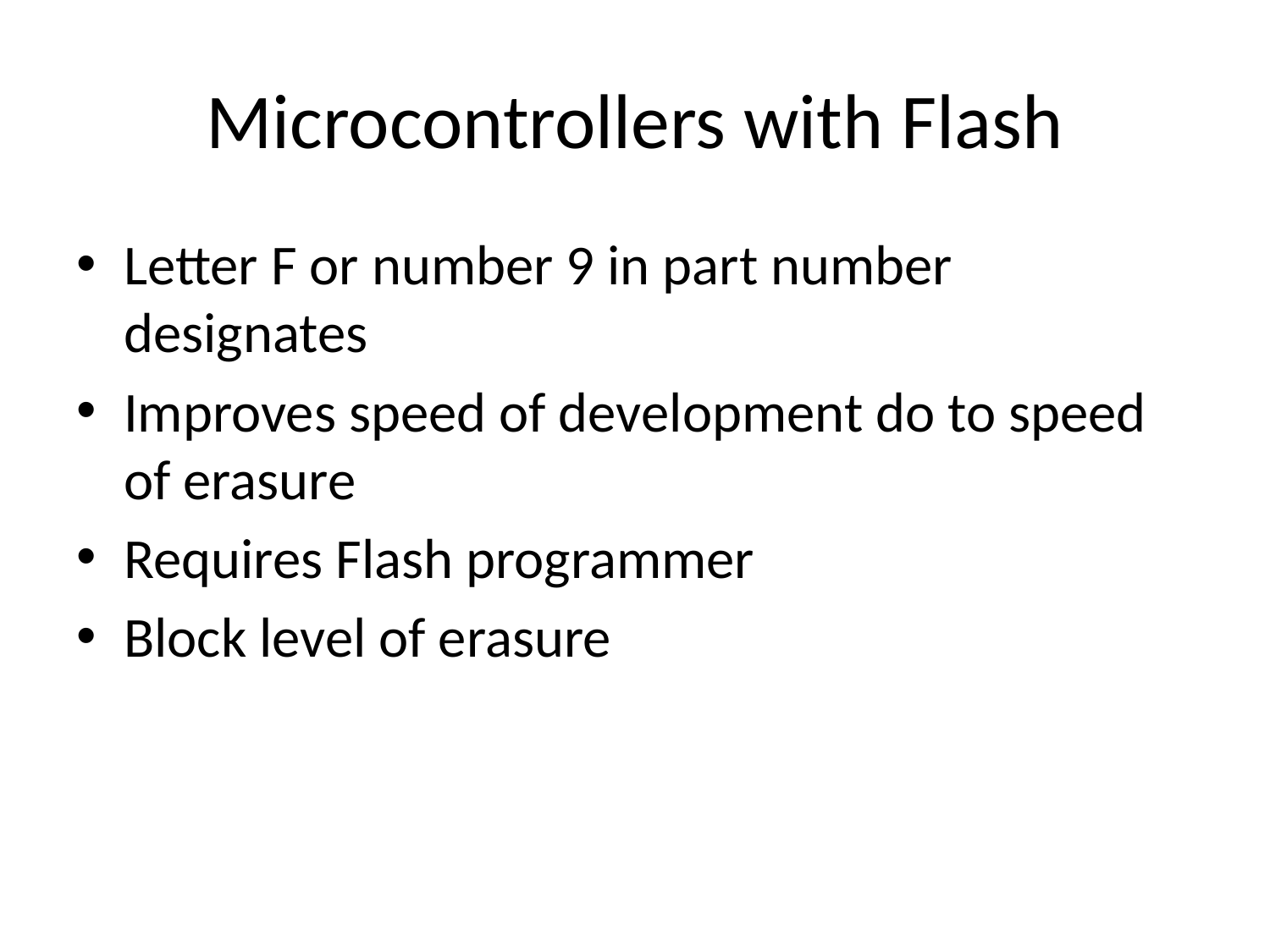

# Microcontrollers with Flash
Letter F or number 9 in part number designates
Improves speed of development do to speed of erasure
Requires Flash programmer
Block level of erasure